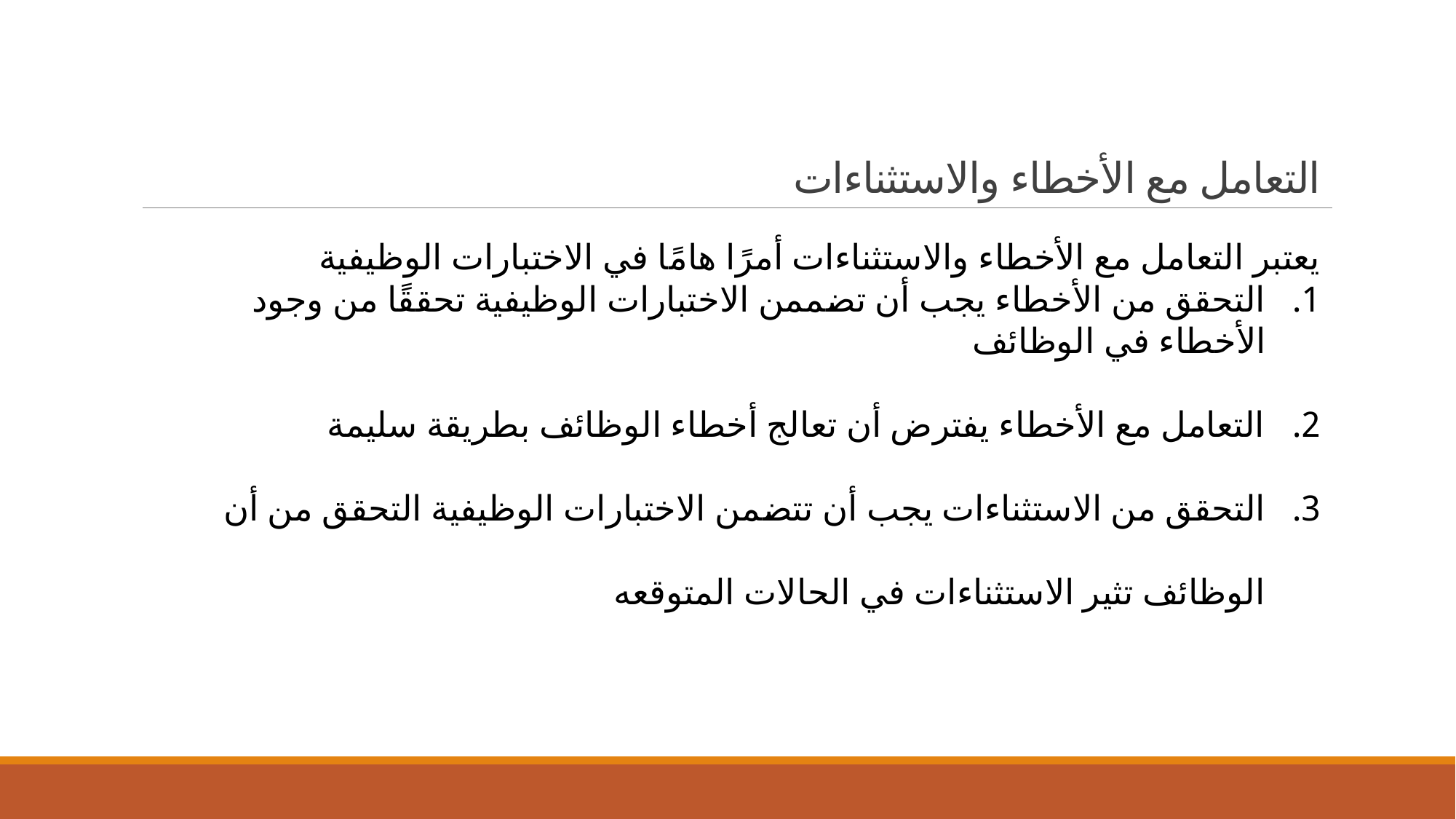

# التعامل مع الأخطاء والاستثناءات
يعتبر التعامل مع الأخطاء والاستثناءات أمرًا هامًا في الاختبارات الوظيفية
التحقق من الأخطاء يجب أن تضممن الاختبارات الوظيفية تحققًا من وجود الأخطاء في الوظائف
التعامل مع الأخطاء يفترض أن تعالج أخطاء الوظائف بطريقة سليمة
التحقق من الاستثناءات يجب أن تتضمن الاختبارات الوظيفية التحقق من أن الوظائف تثير الاستثناءات في الحالات المتوقعه